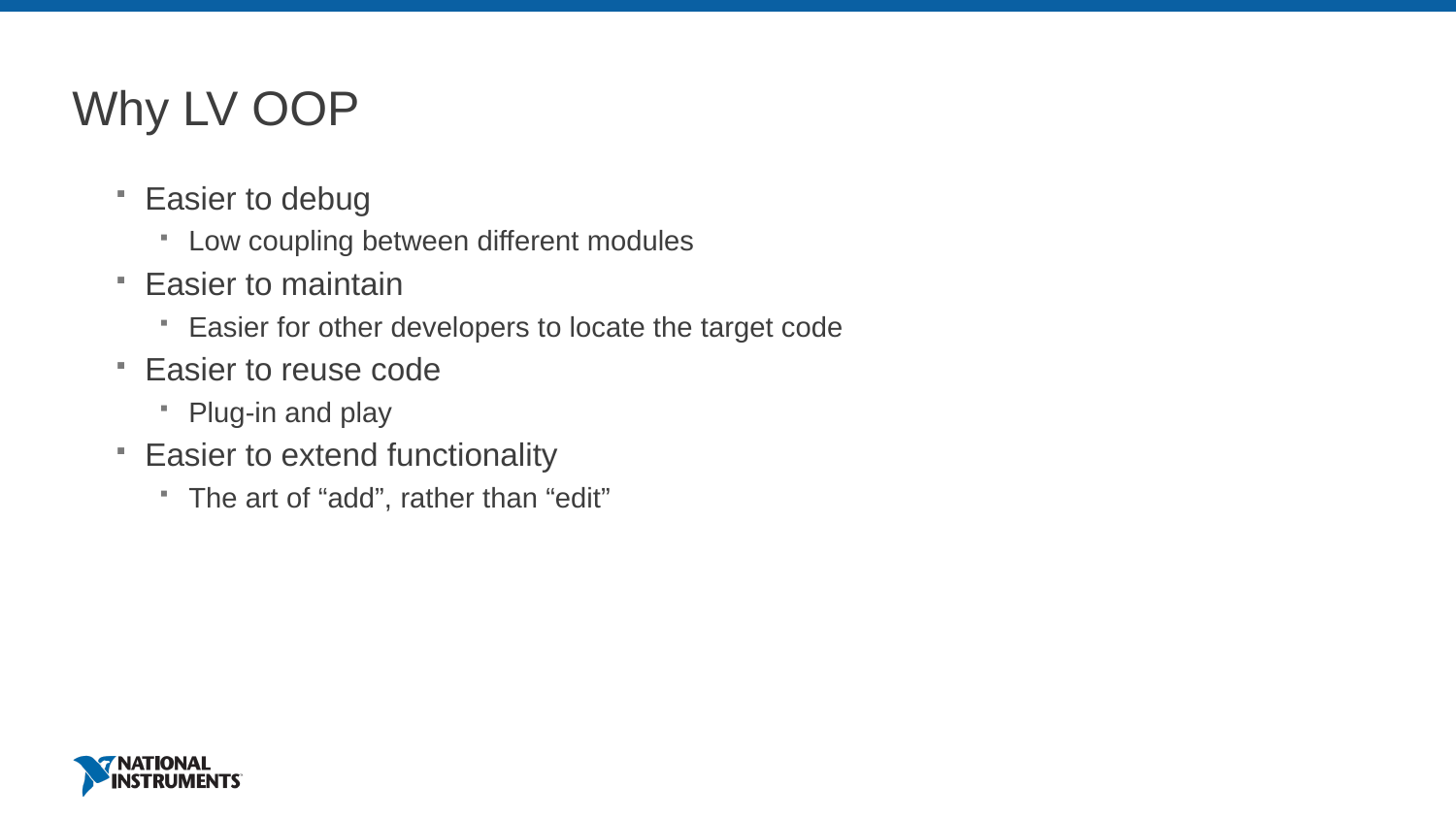

# Why LV OOP
Easier to debug
Low coupling between different modules
Easier to maintain
Easier for other developers to locate the target code
Easier to reuse code
Plug-in and play
Easier to extend functionality
The art of “add”, rather than “edit”